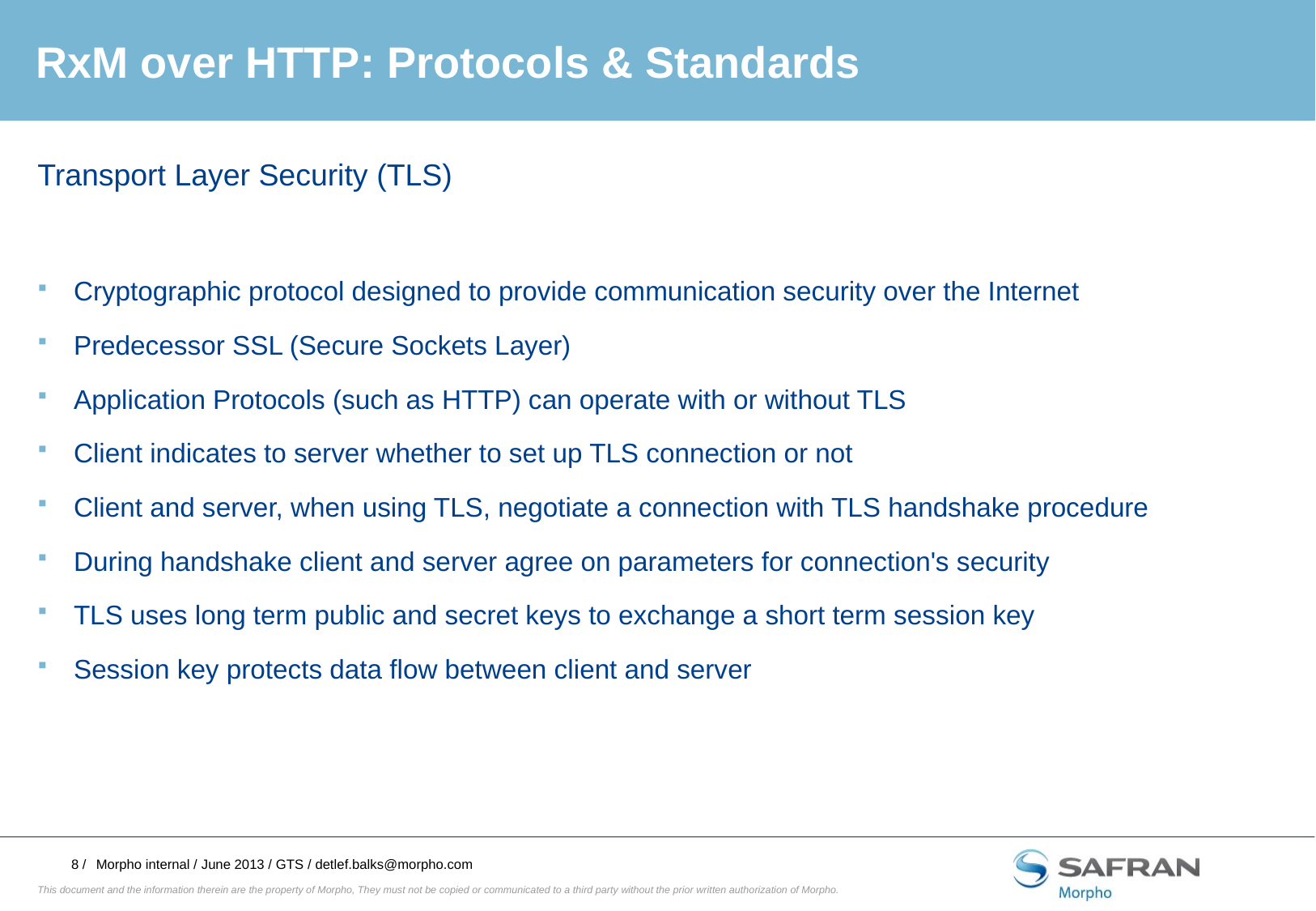

RxM over HTTP: Protocols & Standards
Transport Layer Security (TLS)

Cryptographic protocol designed to provide communication security over the Internet
Predecessor SSL (Secure Sockets Layer)
Application Protocols (such as HTTP) can operate with or without TLS
Client indicates to server whether to set up TLS connection or not
Client and server, when using TLS, negotiate a connection with TLS handshake procedure
During handshake client and server agree on parameters for connection's security
TLS uses long term public and secret keys to exchange a short term session key
Session key protects data flow between client and server

Morpho internal / June 2013 / GTS / detlef.balks@morpho.com